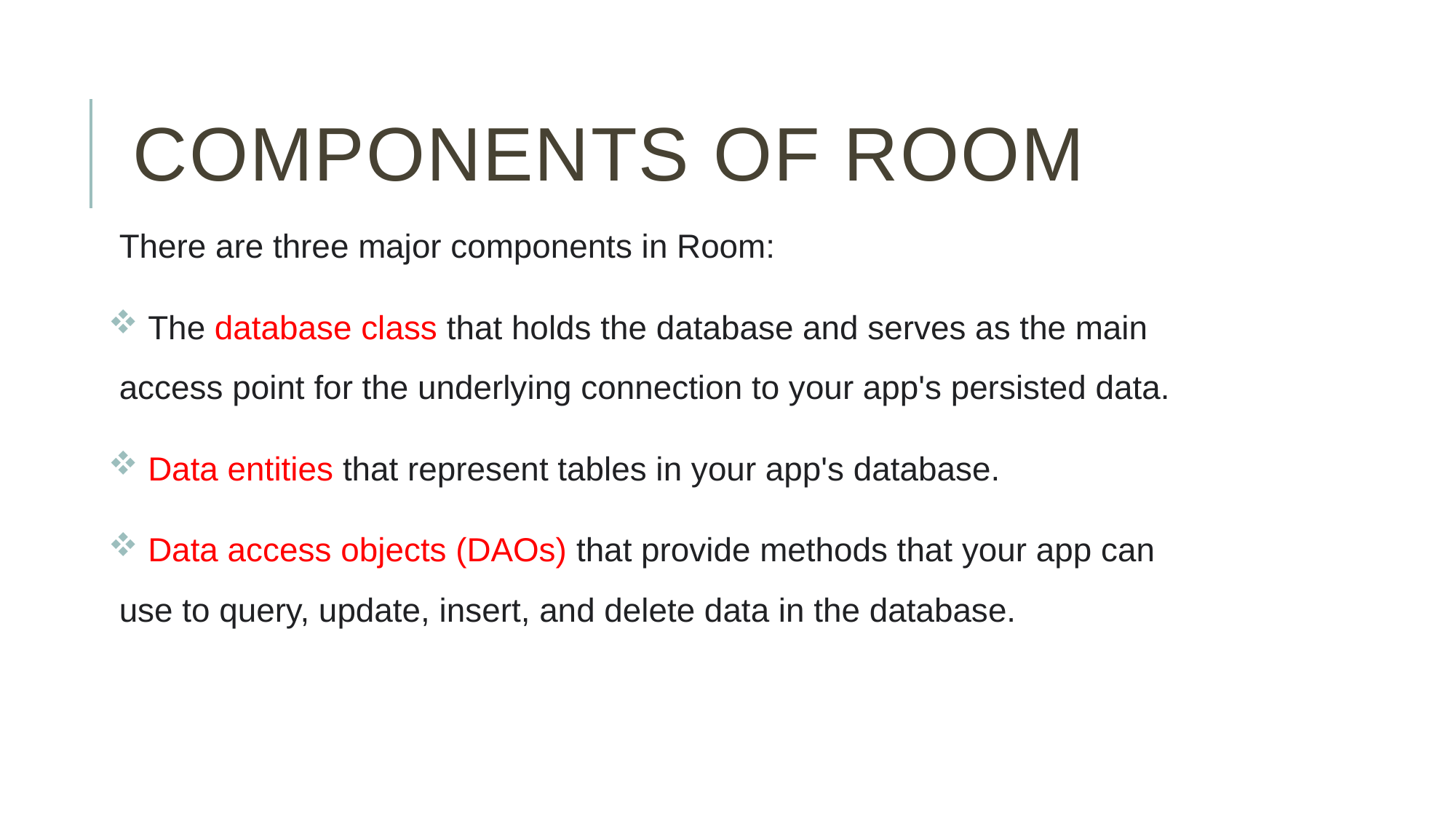

# Components of Room
There are three major components in Room:
 The database class that holds the database and serves as the main access point for the underlying connection to your app's persisted data.
 Data entities that represent tables in your app's database.
 Data access objects (DAOs) that provide methods that your app can use to query, update, insert, and delete data in the database.